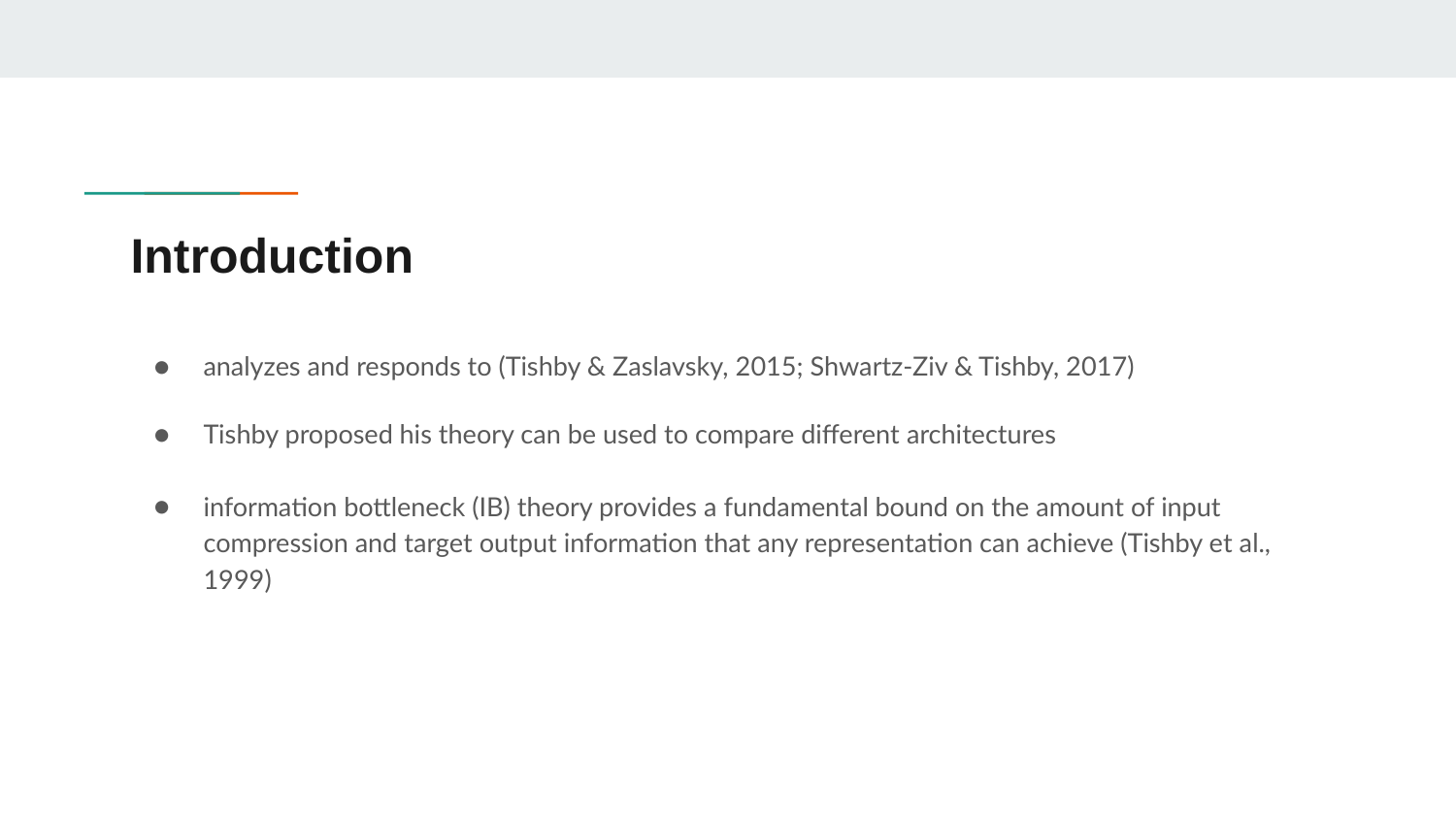

# Introduction
analyzes and responds to (Tishby & Zaslavsky, 2015; Shwartz-Ziv & Tishby, 2017)
Tishby proposed his theory can be used to compare different architectures
information bottleneck (IB) theory provides a fundamental bound on the amount of input compression and target output information that any representation can achieve (Tishby et al., 1999)